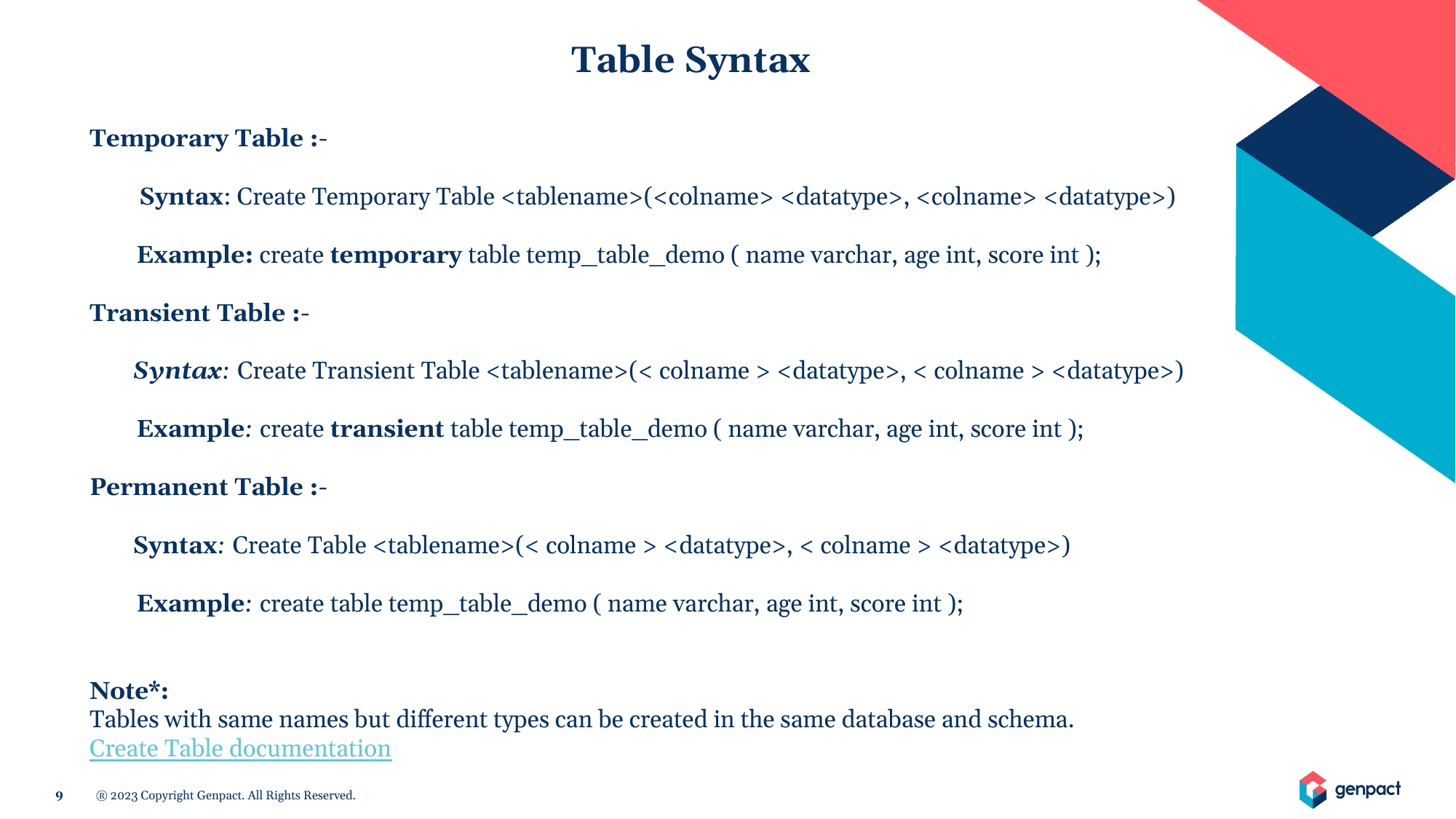

Table Syntax

Temporary Table :-

        Syntax: Create Temporary Table <tablename>(<colname> <datatype>, <colname> <datatype>)

        Example: create temporary table temp_table_demo ( name varchar, age int, score int );

Transient Table :-

       Syntax: Create Transient Table <tablename>(< colname > <datatype>, < colname > <datatype>)

        Example: create transient table temp_table_demo ( name varchar, age int, score int );

Permanent Table :-

       Syntax: Create Table <tablename>(< colname > <datatype>, < colname > <datatype>)

        Example: create table temp_table_demo ( name varchar, age int, score int );

Note*:
Tables with same names but different types can be created in the same database and schema.
Create Table documentation